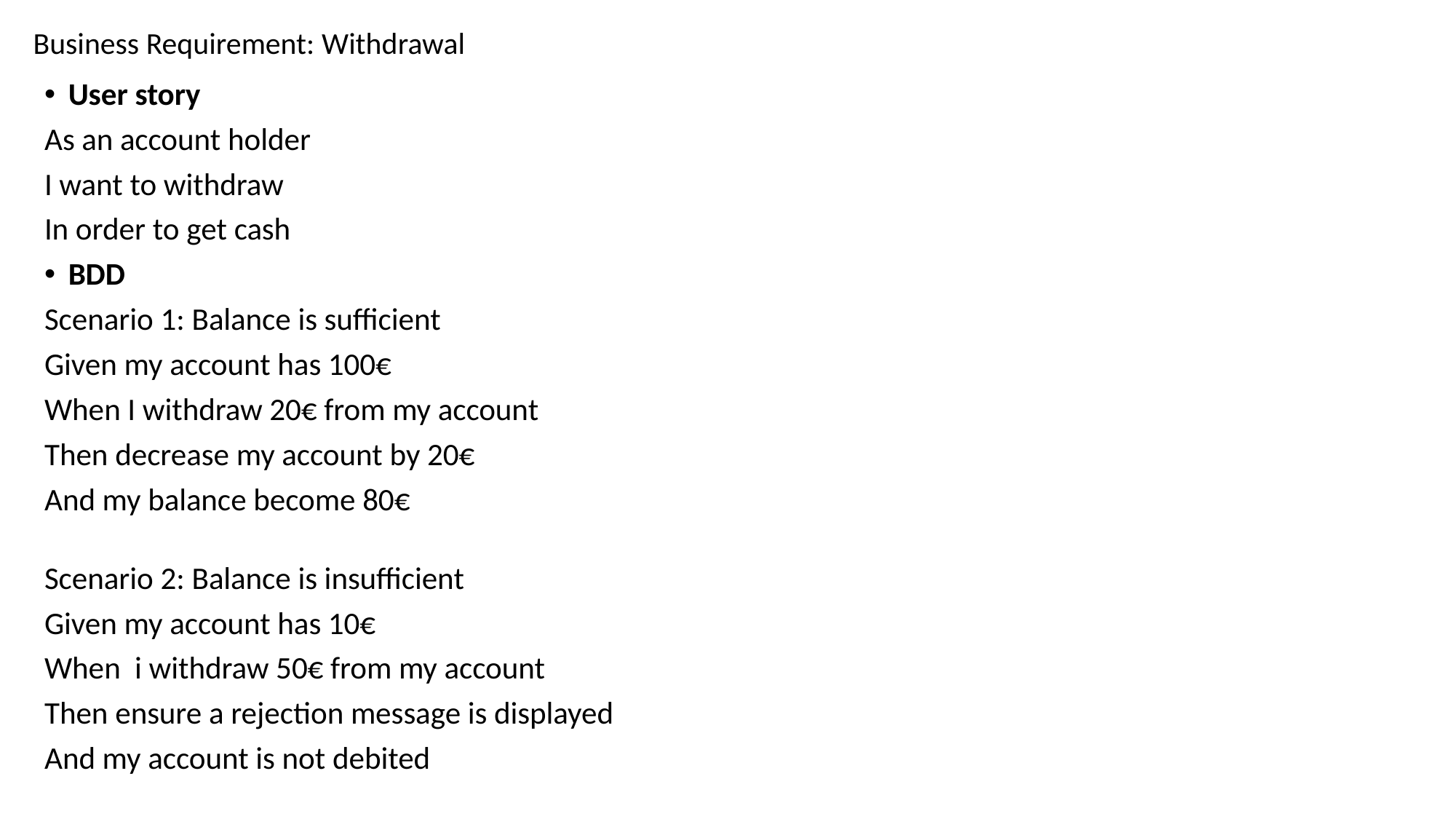

# Business Requirement: Withdrawal
User story
As an account holder
I want to withdraw
In order to get cash
BDD
Scenario 1: Balance is sufficient
Given my account has 100€
When I withdraw 20€ from my account
Then decrease my account by 20€
And my balance become 80€
Scenario 2: Balance is insufficient
Given my account has 10€
When  i withdraw 50€ from my account
Then ensure a rejection message is displayed
And my account is not debited